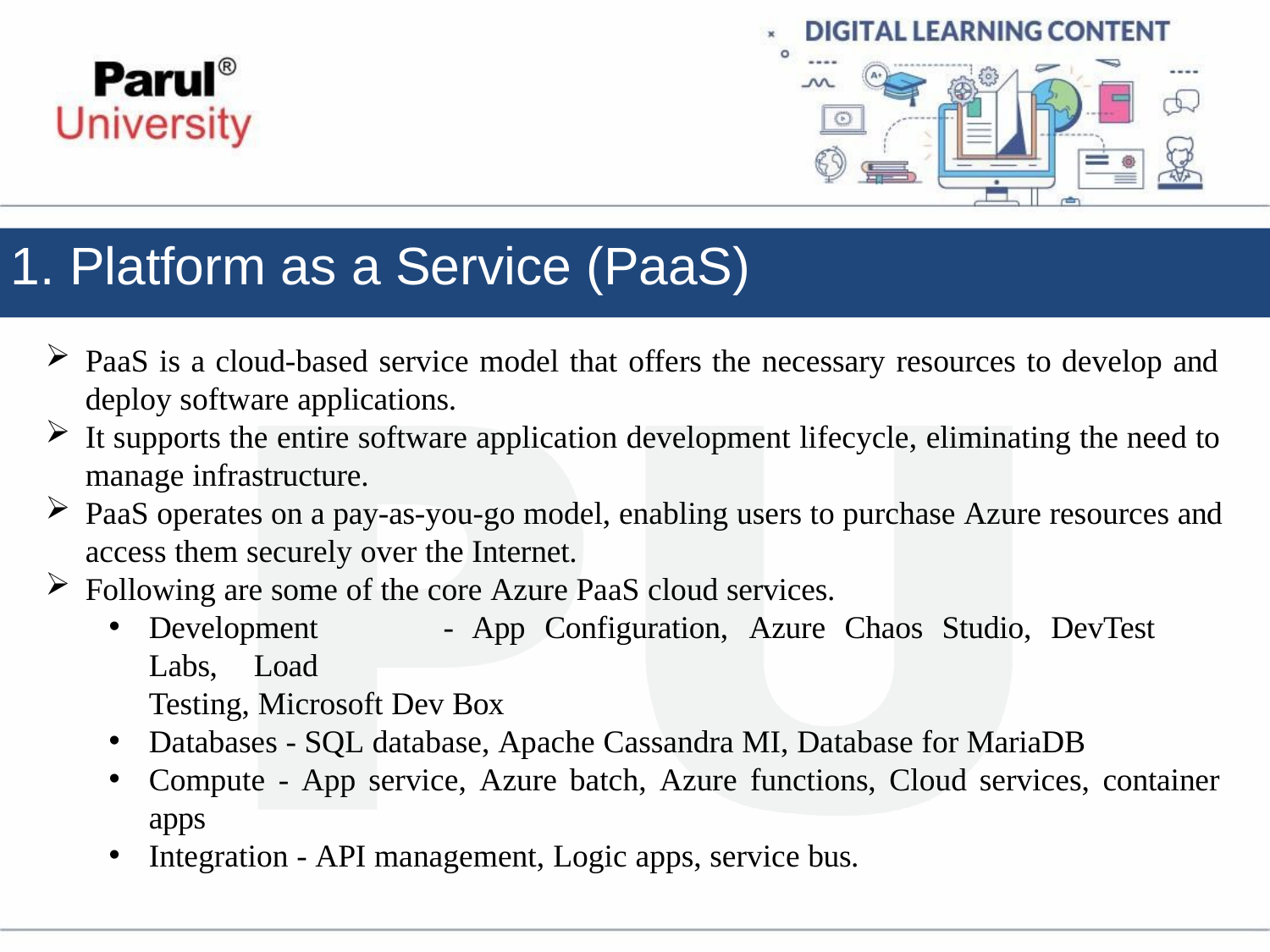

# 1. Platform as a Service (PaaS)
PaaS is a cloud-based service model that offers the necessary resources to develop and deploy software applications.
It supports the entire software application development lifecycle, eliminating the need to manage infrastructure.
PaaS operates on a pay-as-you-go model, enabling users to purchase Azure resources and access them securely over the Internet.
Following are some of the core Azure PaaS cloud services.
Development	-	App	Configuration,	Azure	Chaos	Studio,	DevTest	Labs,	Load
Testing, Microsoft Dev Box
Databases - SQL database, Apache Cassandra MI, Database for MariaDB
Compute - App service, Azure batch, Azure functions, Cloud services, container apps
Integration - API management, Logic apps, service bus.